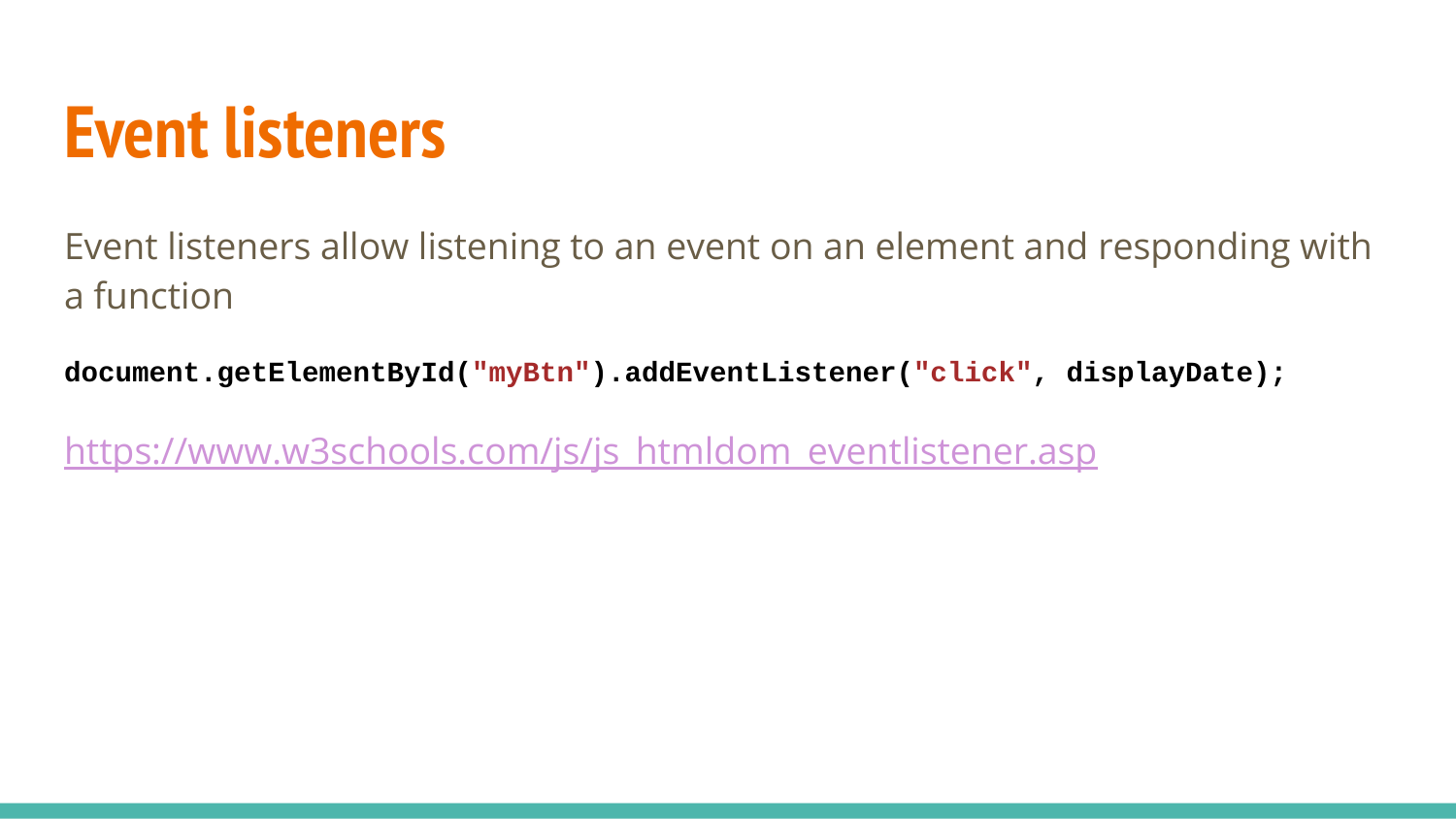

# Event listeners
Event listeners allow listening to an event on an element and responding with a function
document.getElementById("myBtn").addEventListener("click", displayDate);
https://www.w3schools.com/js/js_htmldom_eventlistener.asp